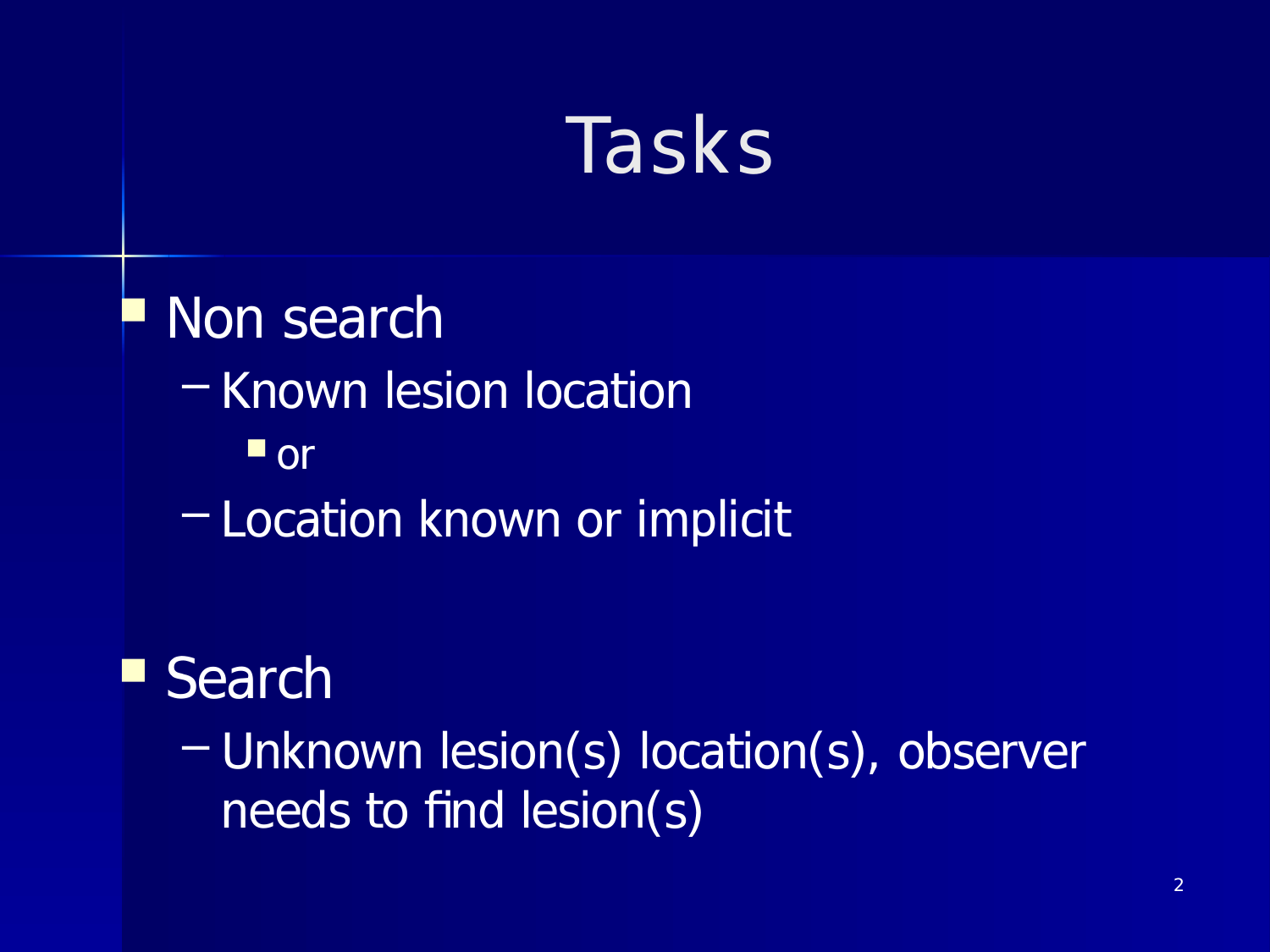

# Tasks
Non search
Known lesion location
or
Location known or implicit

Search
Unknown lesion(s) location(s), observer needs to find lesion(s)
2